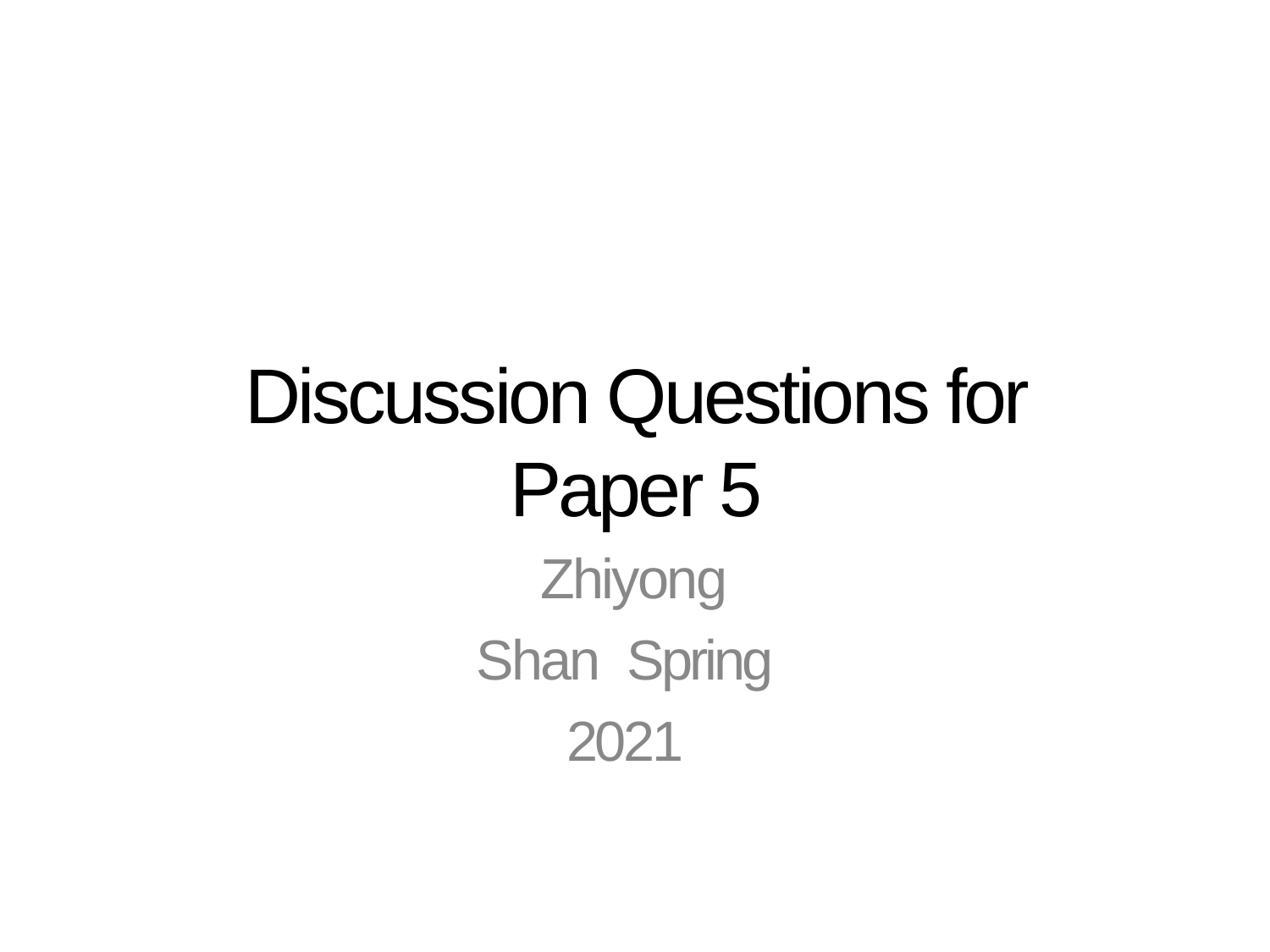

Discussion Questions for Paper 5
 Zhiyong Shan  Spring 2021